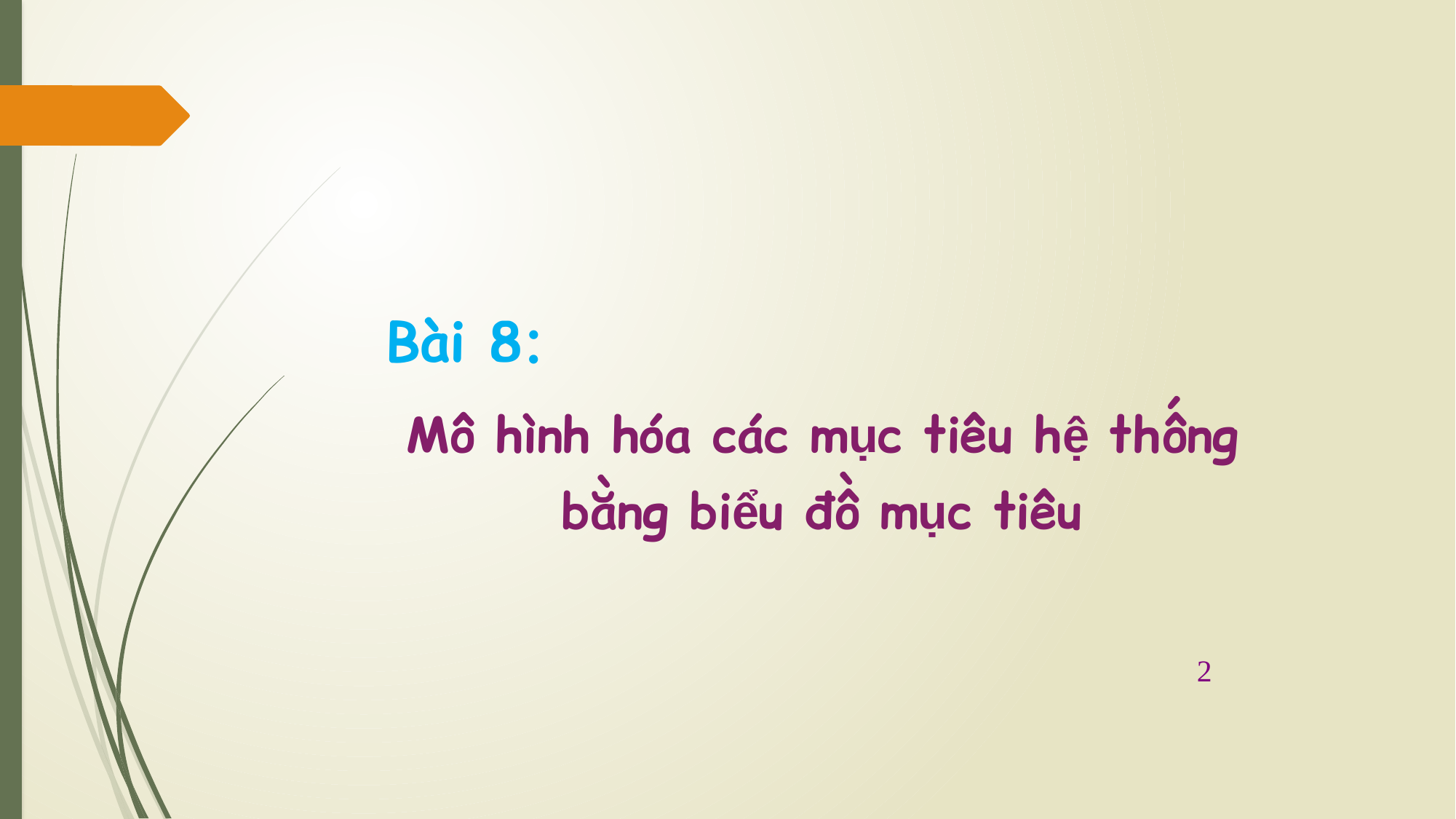

# Bài 8:
Mô hình hóa các mục tiêu hệ thống bằng biểu đồ mục tiêu
2